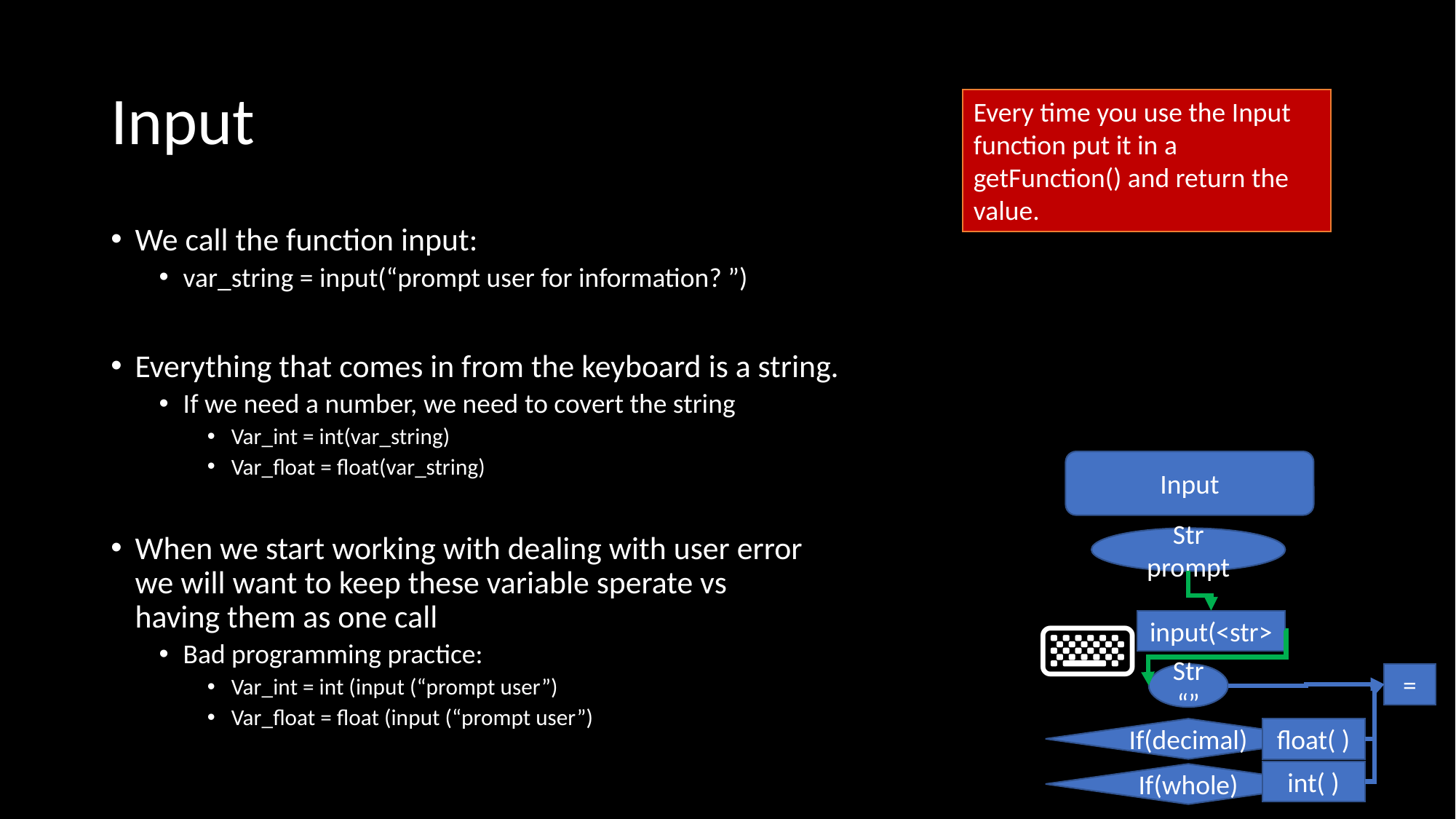

# Input
Every time you use the Input function put it in a getFunction() and return the value.
We call the function input:
var_string = input(“prompt user for information? ”)

Everything that comes in from the keyboard is a string.
If we need a number, we need to covert the string
Var_int = int(var_string)
Var_float = float(var_string)

When we start working with dealing with user error
we will want to keep these variable sperate vs
having them as one call
Bad programming practice:
Var_int = int (input (“prompt user”)
Var_float = float (input (“prompt user”)
Input
Str prompt
⌨️
input(<str>
Str “”
=
float( )
If(decimal)
int( )
If(whole)